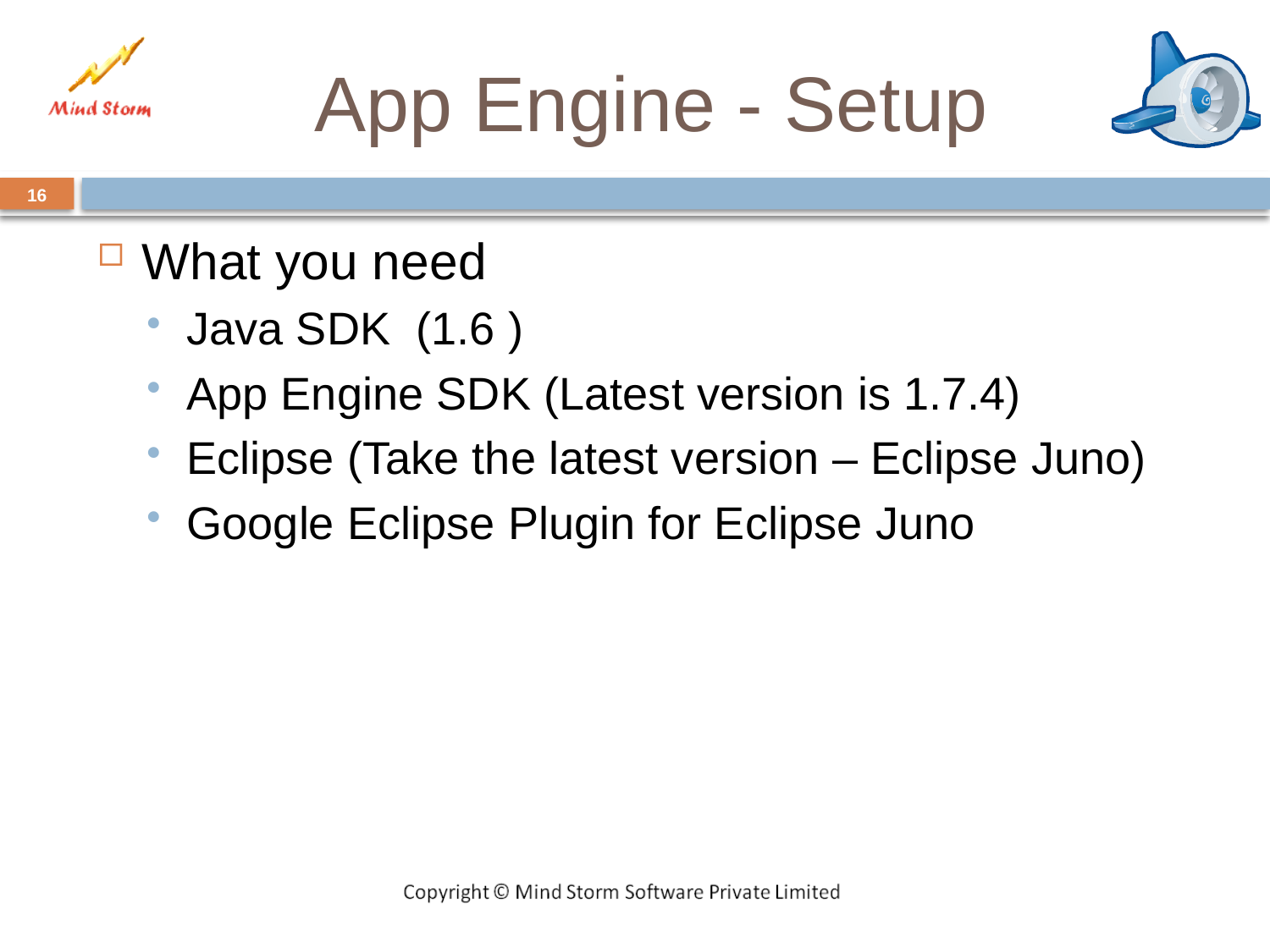

# App Engine - Setup
16
What you need
Java SDK  (1.6 )
App Engine SDK (Latest version is 1.7.4)
Eclipse (Take the latest version – Eclipse Juno)
Google Eclipse Plugin for Eclipse Juno